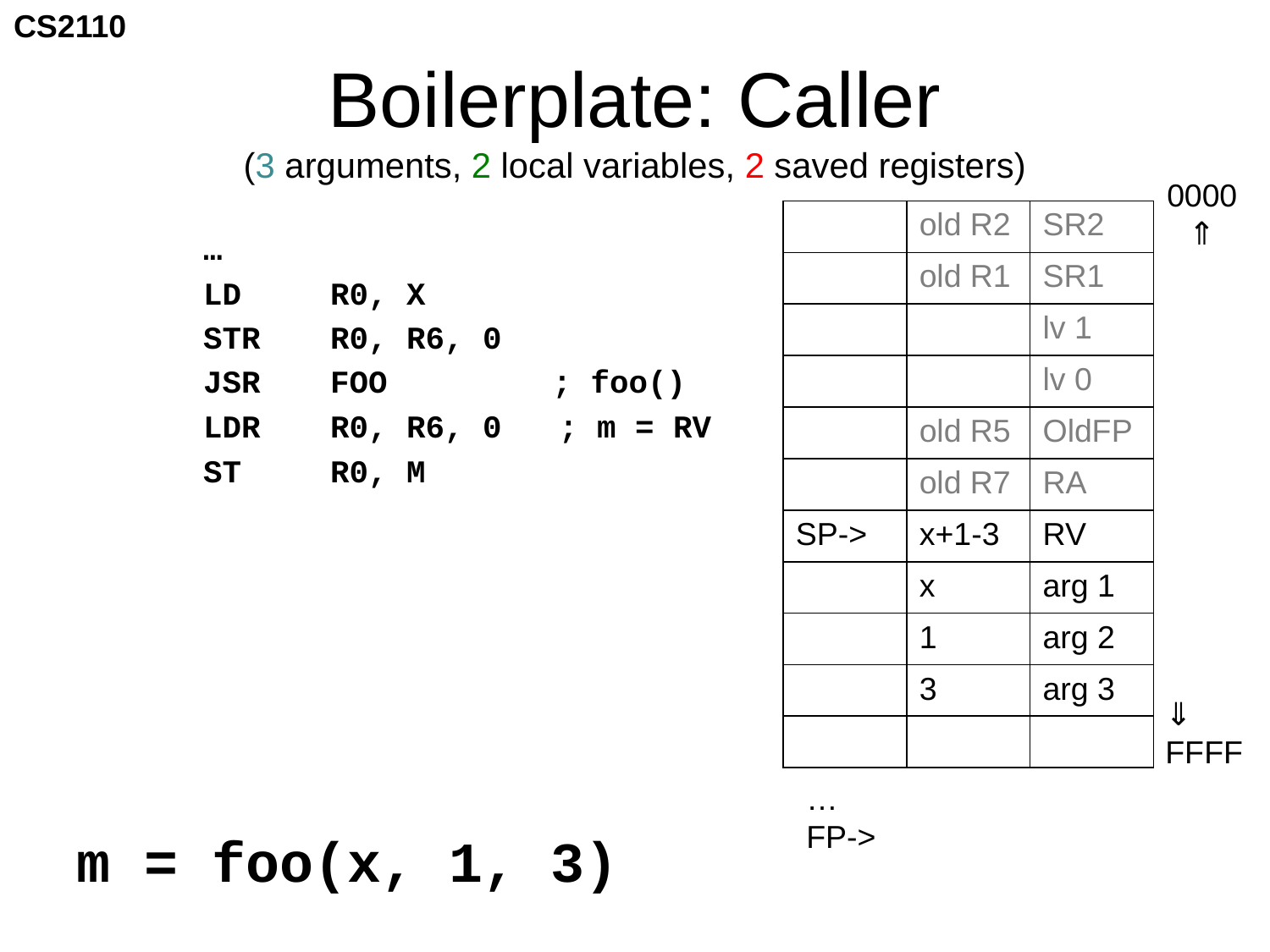

# Boilerplate: Caller (3 arguments, 2 local variables, 2 saved registers)
0000
⇑
|  | old R2 | SR2 |
| --- | --- | --- |
|  | old R1 | SR1 |
|  |  | lv 1 |
|  |  | lv 0 |
|  | old R5 | OldFP |
|  | old R7 | RA |
| SP-> | x+1-3 | RV |
|  | x | arg 1 |
|  | 1 | arg 2 |
|  | 3 | arg 3 |
|  |  |  |
	…
	LD	R0, X
	STR	R0, R6, 0
	JSR	FOO	     ; foo()
	LDR	R0, R6, 0   ; m = RV
	ST	R0, M

m = foo(x, 1, 3)
⇓
FFFF
…
FP->